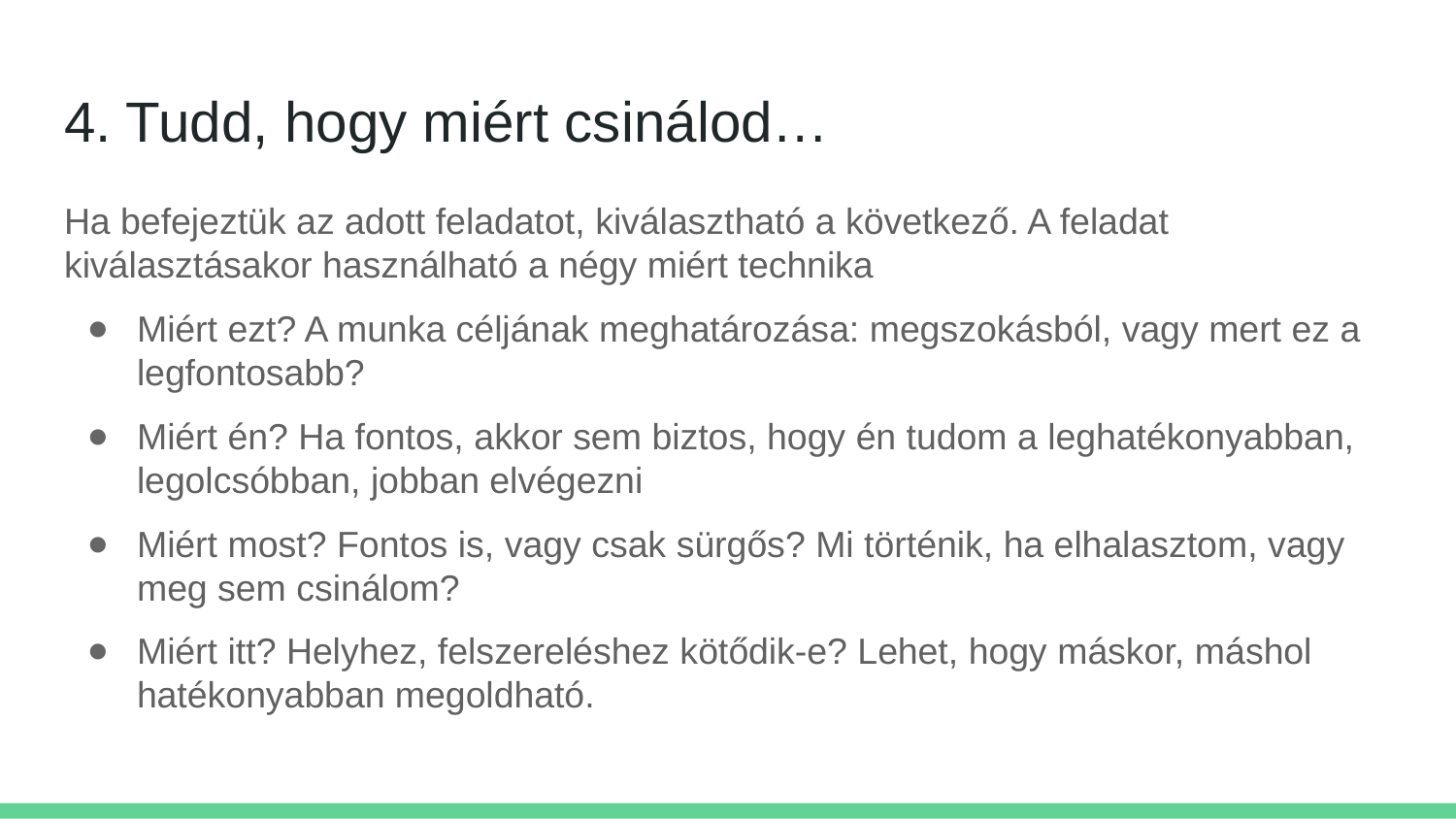

# 4. Tudd, hogy miért csinálod…
Ha befejeztük az adott feladatot, kiválasztható a következő. A feladat kiválasztásakor használható a négy miért technika
Miért ezt? A munka céljának meghatározása: megszokásból, vagy mert ez a legfontosabb?
Miért én? Ha fontos, akkor sem biztos, hogy én tudom a leghatékonyabban, legolcsóbban, jobban elvégezni
Miért most? Fontos is, vagy csak sürgős? Mi történik, ha elhalasztom, vagy meg sem csinálom?
Miért itt? Helyhez, felszereléshez kötődik-e? Lehet, hogy máskor, máshol hatékonyabban megoldható.